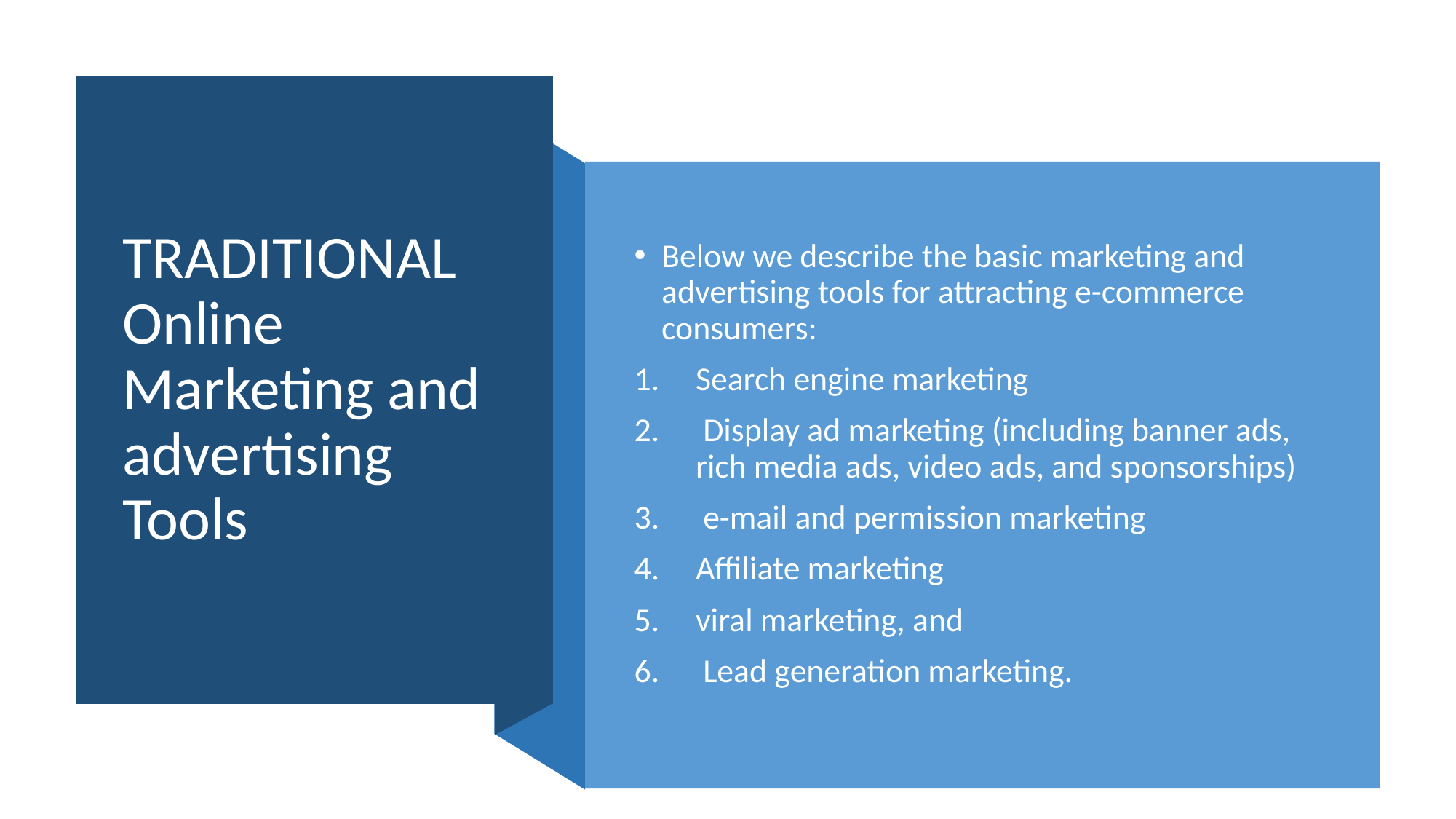

# TRADITIONAL Online Marketing and advertising Tools

Below we describe the basic marketing and advertising tools for attracting e-commerce consumers:
Search engine marketing
 Display ad marketing (including banner ads, rich media ads, video ads, and sponsorships)
 e-mail and permission marketing
Affiliate marketing
viral marketing, and
 Lead generation marketing.